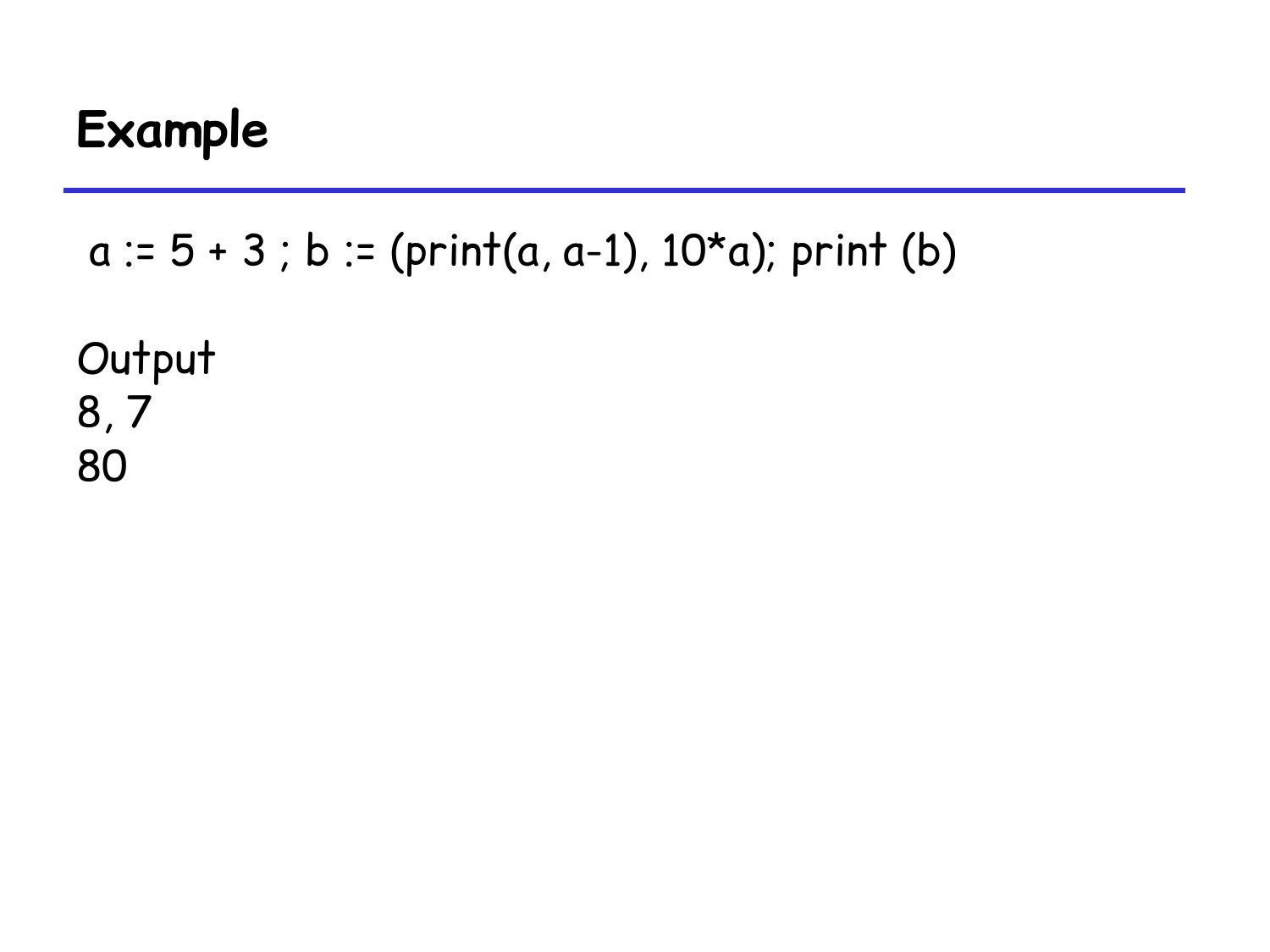

# Example
 a := 5 + 3 ; b := (print(a, a-1), 10*a); print (b)

Output
8, 7
80
15